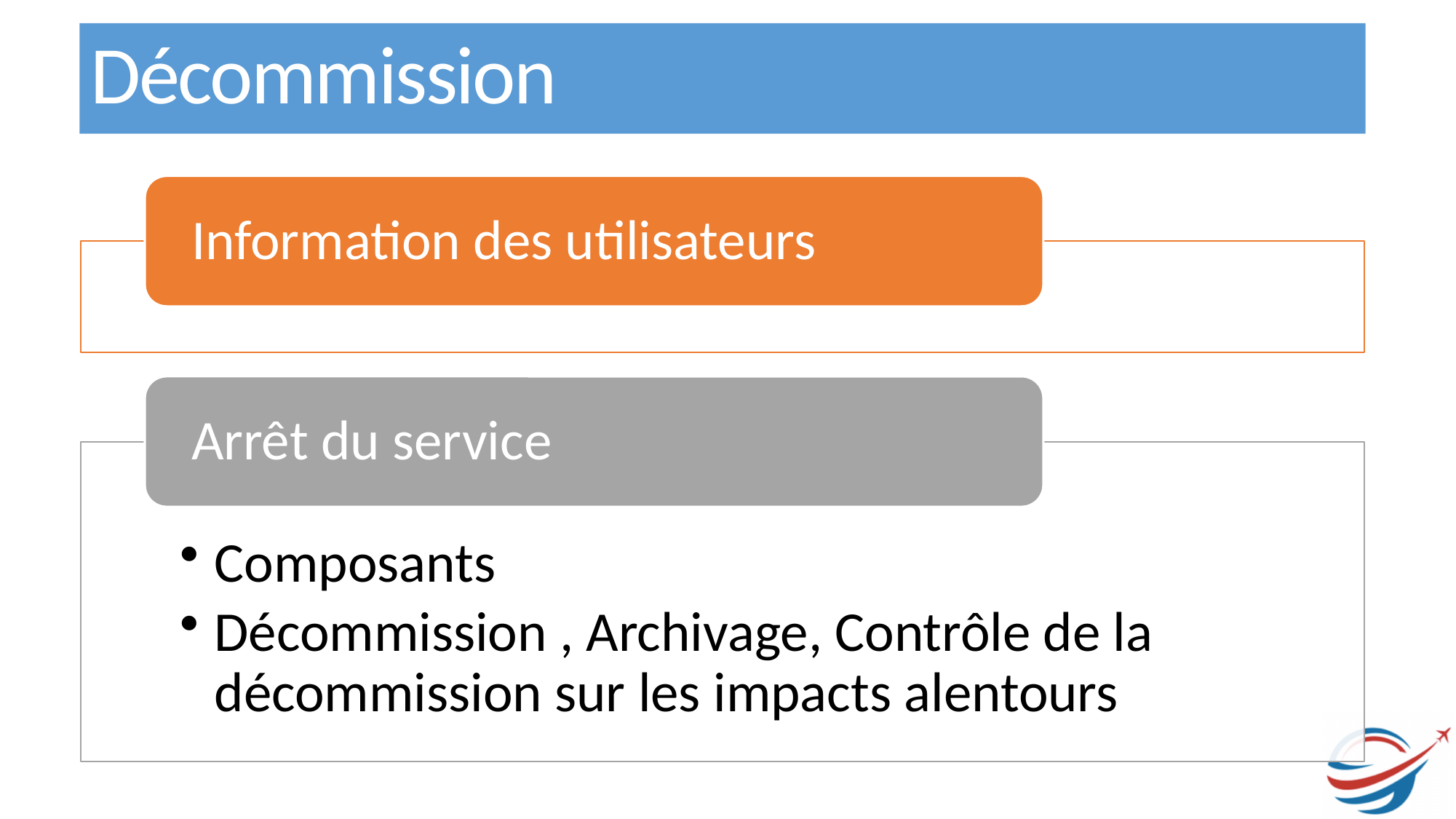

# Décommission
Information des utilisateurs
Composants
Décommission , Archivage, Contrôle de la décommission sur les impacts alentours
Arrêt du service